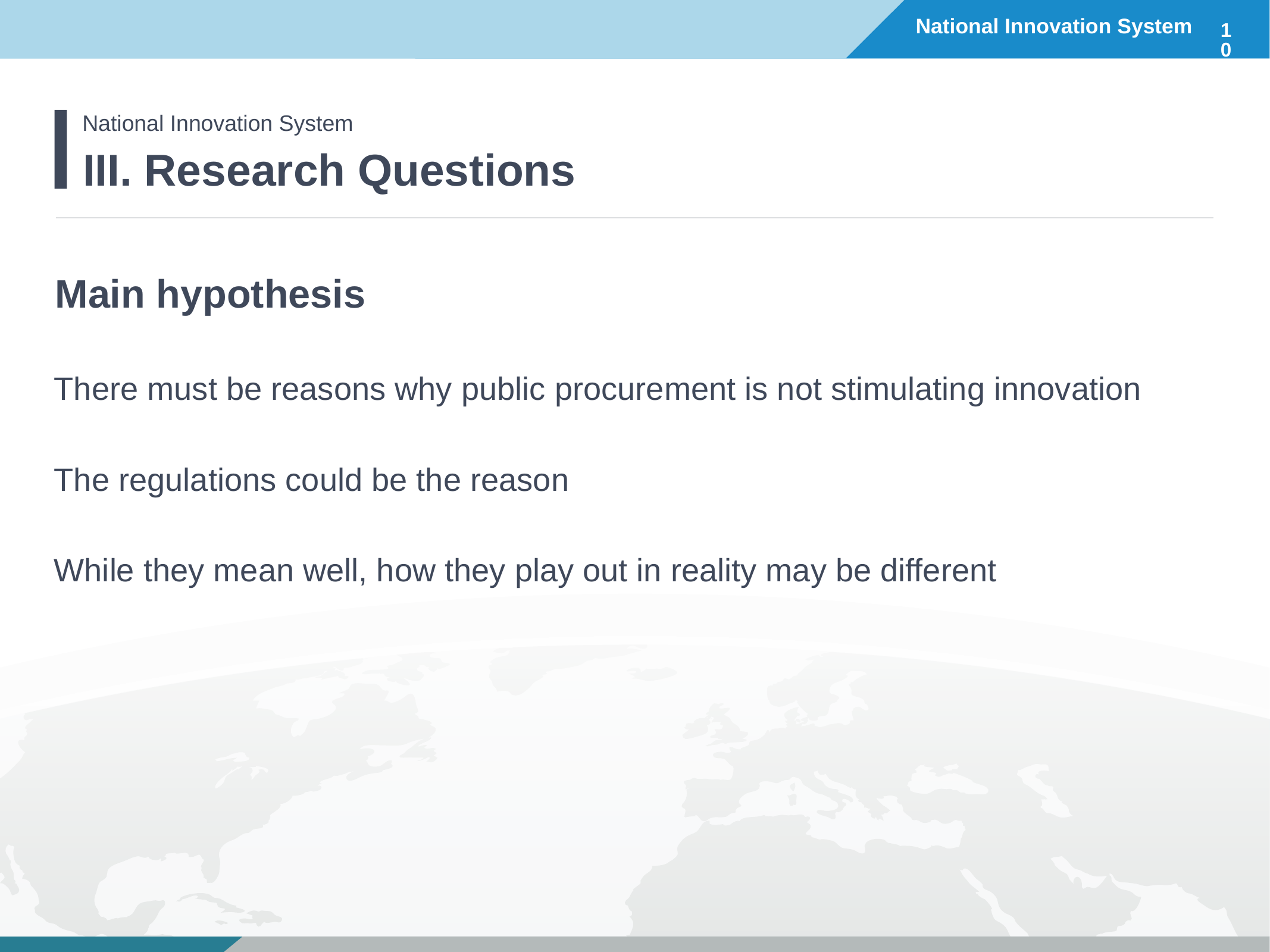

10
National Innovation System
III. Research Questions
Main hypothesis
There must be reasons why public procurement is not stimulating innovation
The regulations could be the reason
While they mean well, how they play out in reality may be different